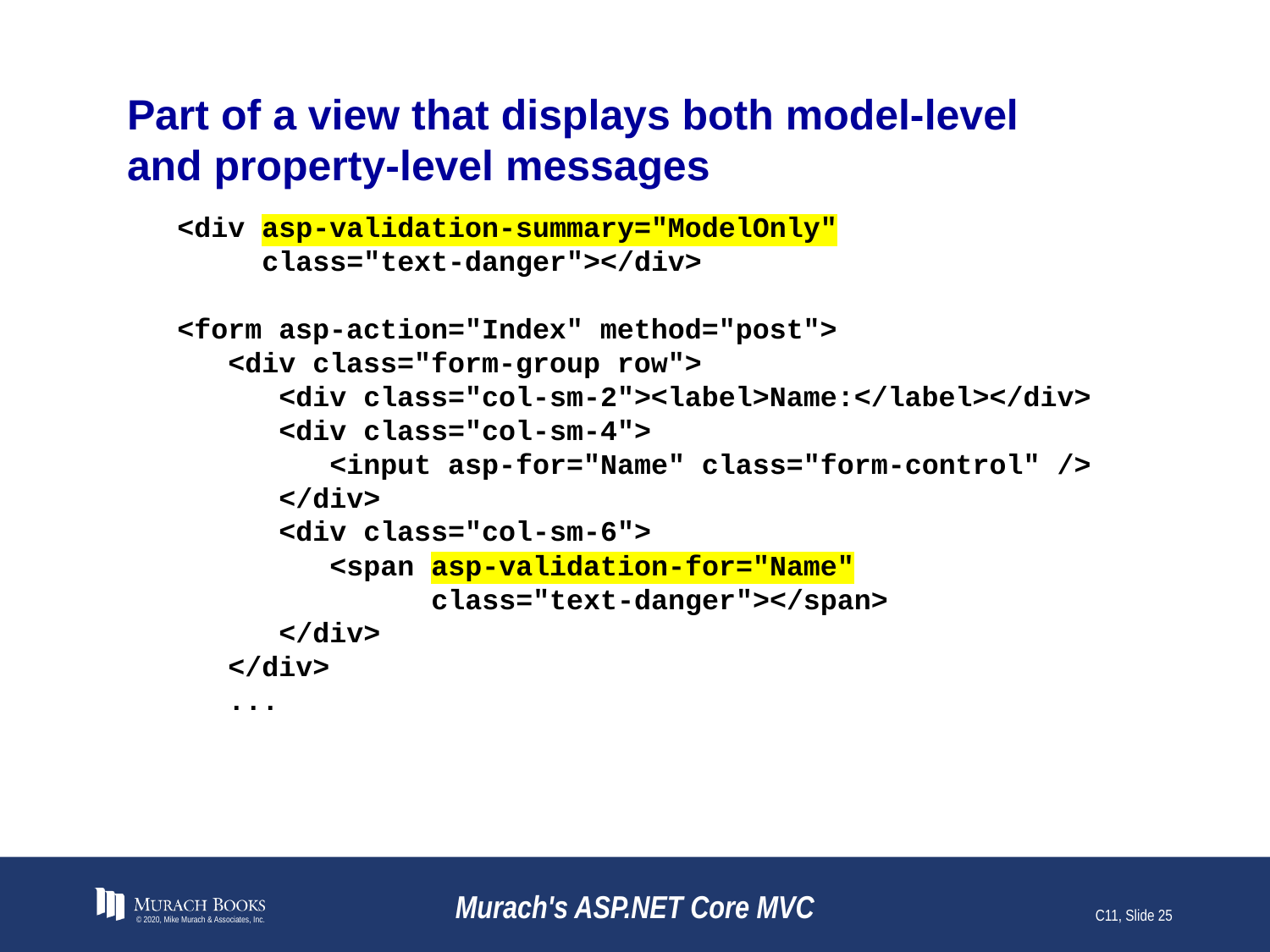

# Part of a view that displays both model-level and property-level messages
<div asp-validation-summary="ModelOnly"
     class="text-danger"></div>

<form asp-action="Index" method="post">
   <div class="form-group row">
      <div class="col-sm-2"><label>Name:</label></div>
      <div class="col-sm-4">
         <input asp-for="Name" class="form-control" />
      </div>
      <div class="col-sm-6">
         <span asp-validation-for="Name"
               class="text-danger"></span>
      </div>
   </div>
   ...

© 2020, Mike Murach & Associates, Inc.
Murach's ASP.NET Core MVC

C11, Slide 25